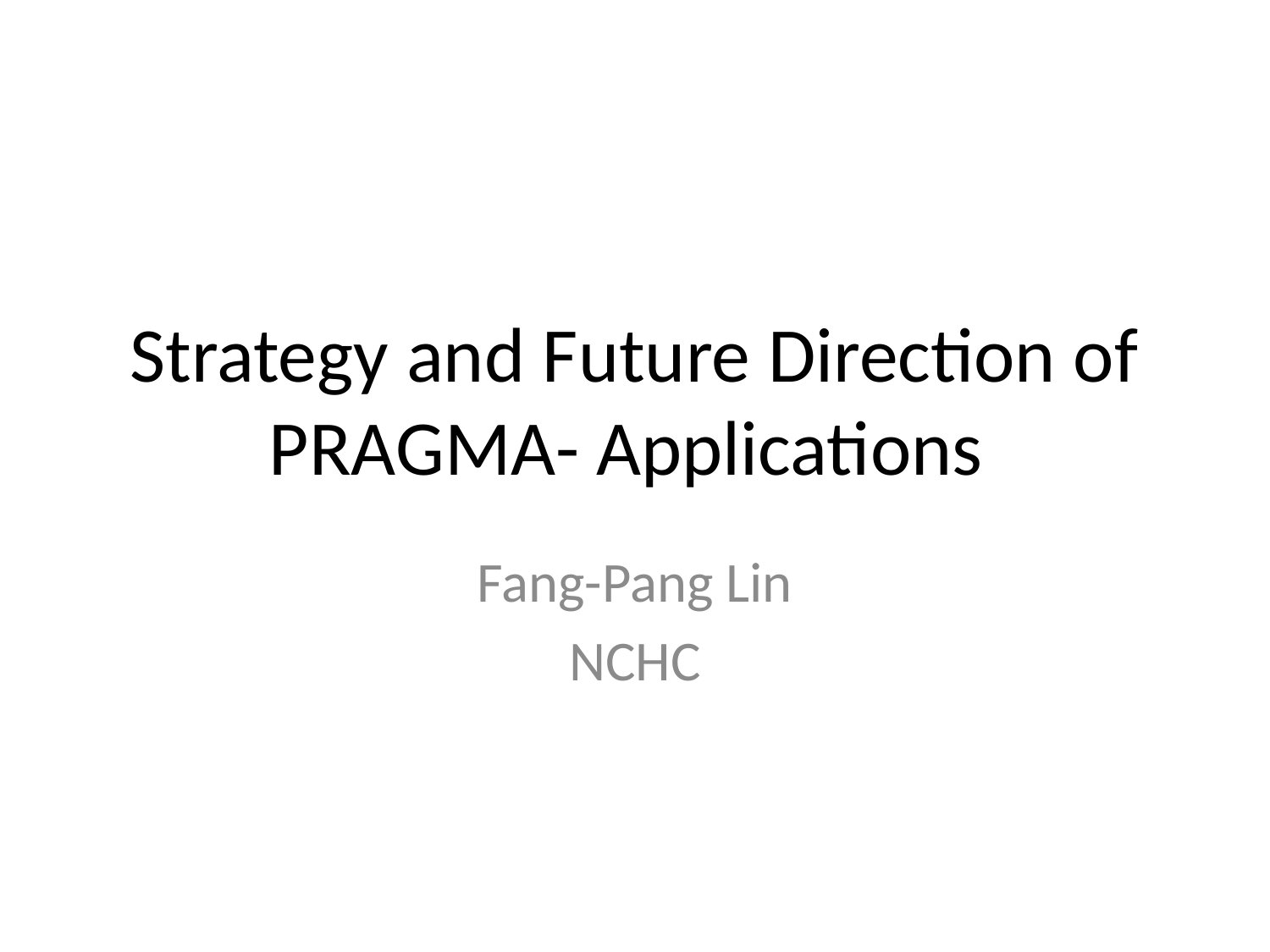

# Strategy and Future Direction of PRAGMA- Applications
Fang-Pang Lin
NCHC